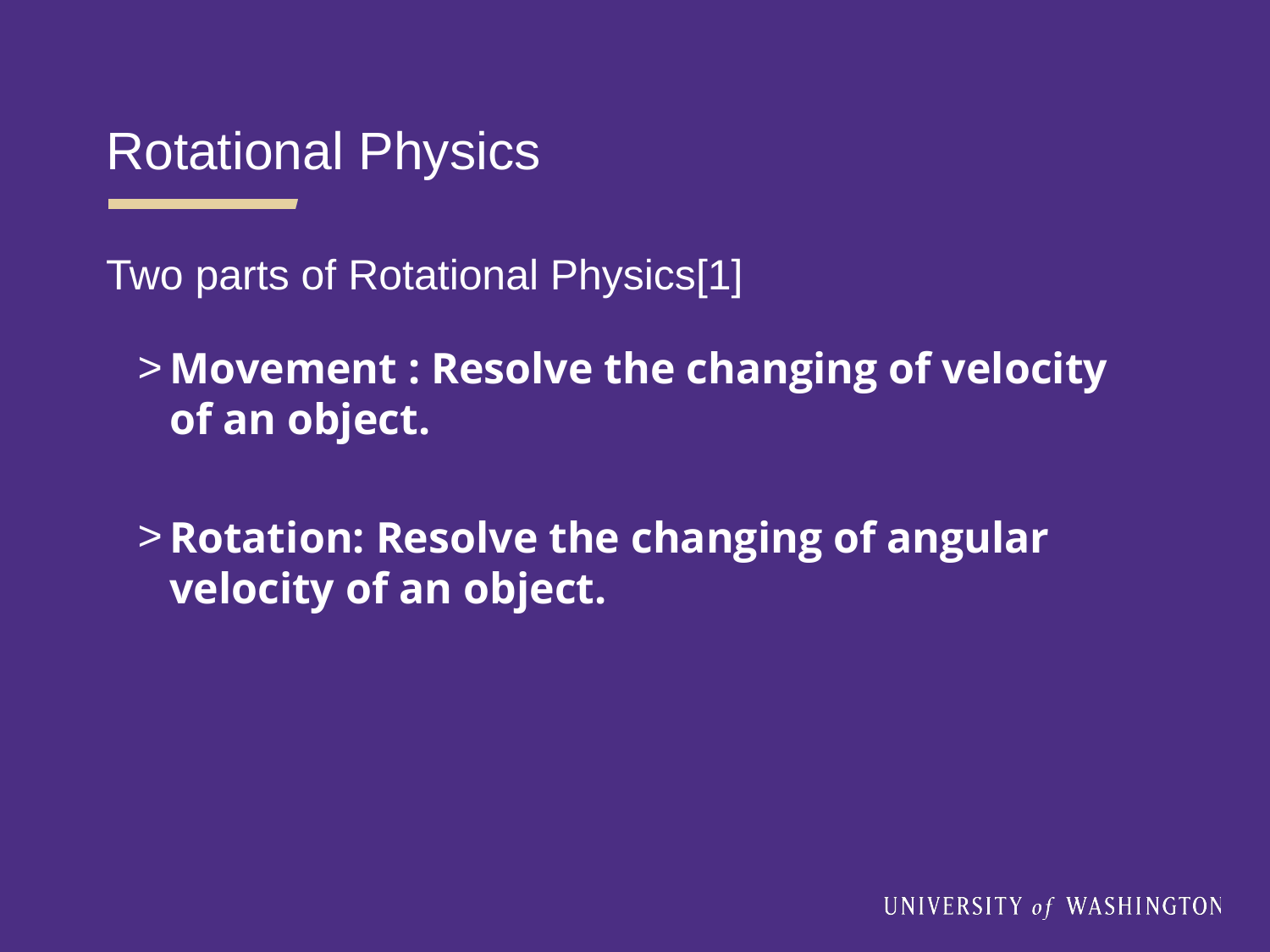

Rotational Physics
Two parts of Rotational Physics[1]
Movement : Resolve the changing of velocity of an object.

Rotation: Resolve the changing of angular velocity of an object.